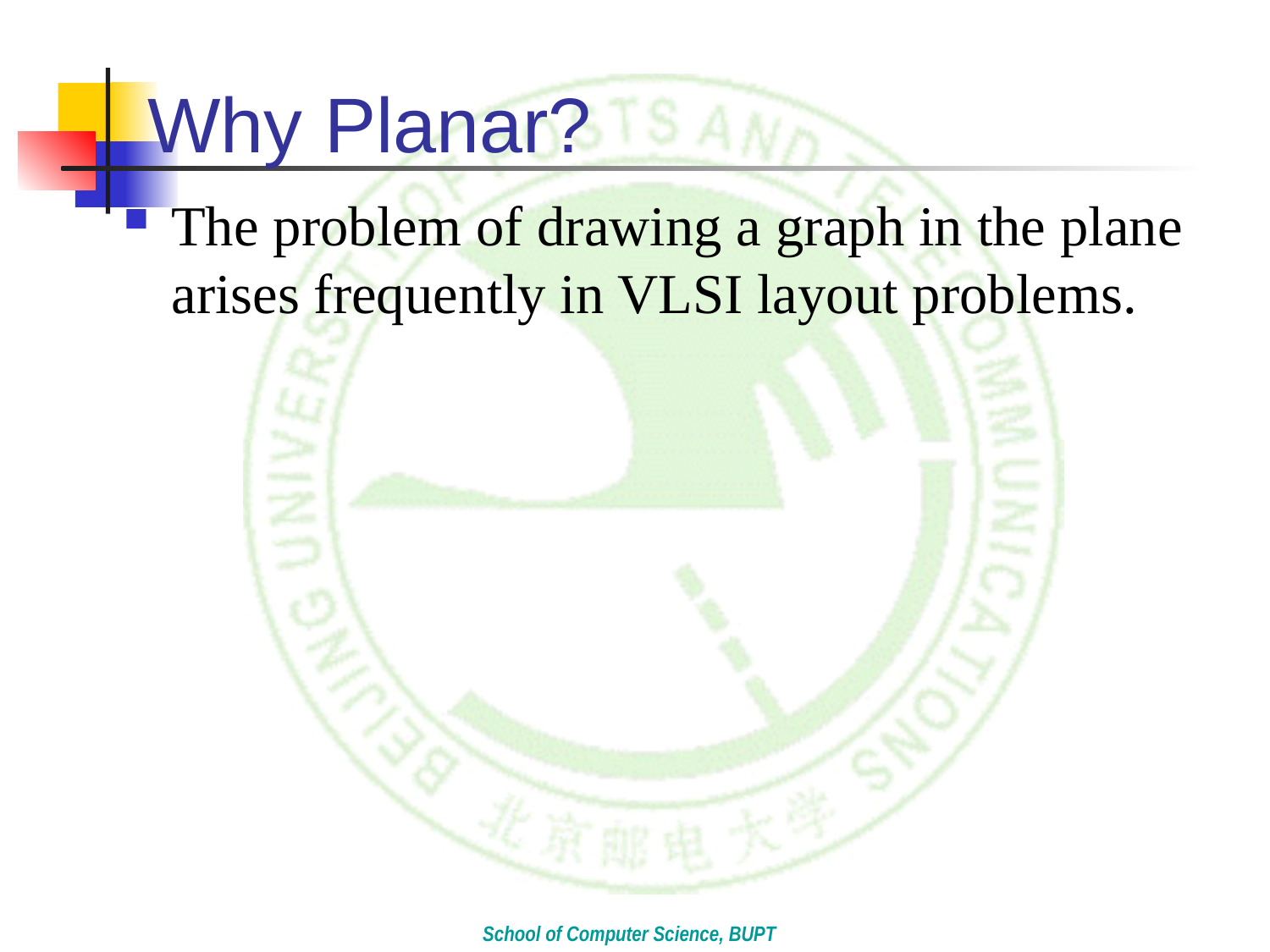

# Why Planar?
The problem of drawing a graph in the plane arises frequently in VLSI layout problems.

School of Computer Science, BUPT
5